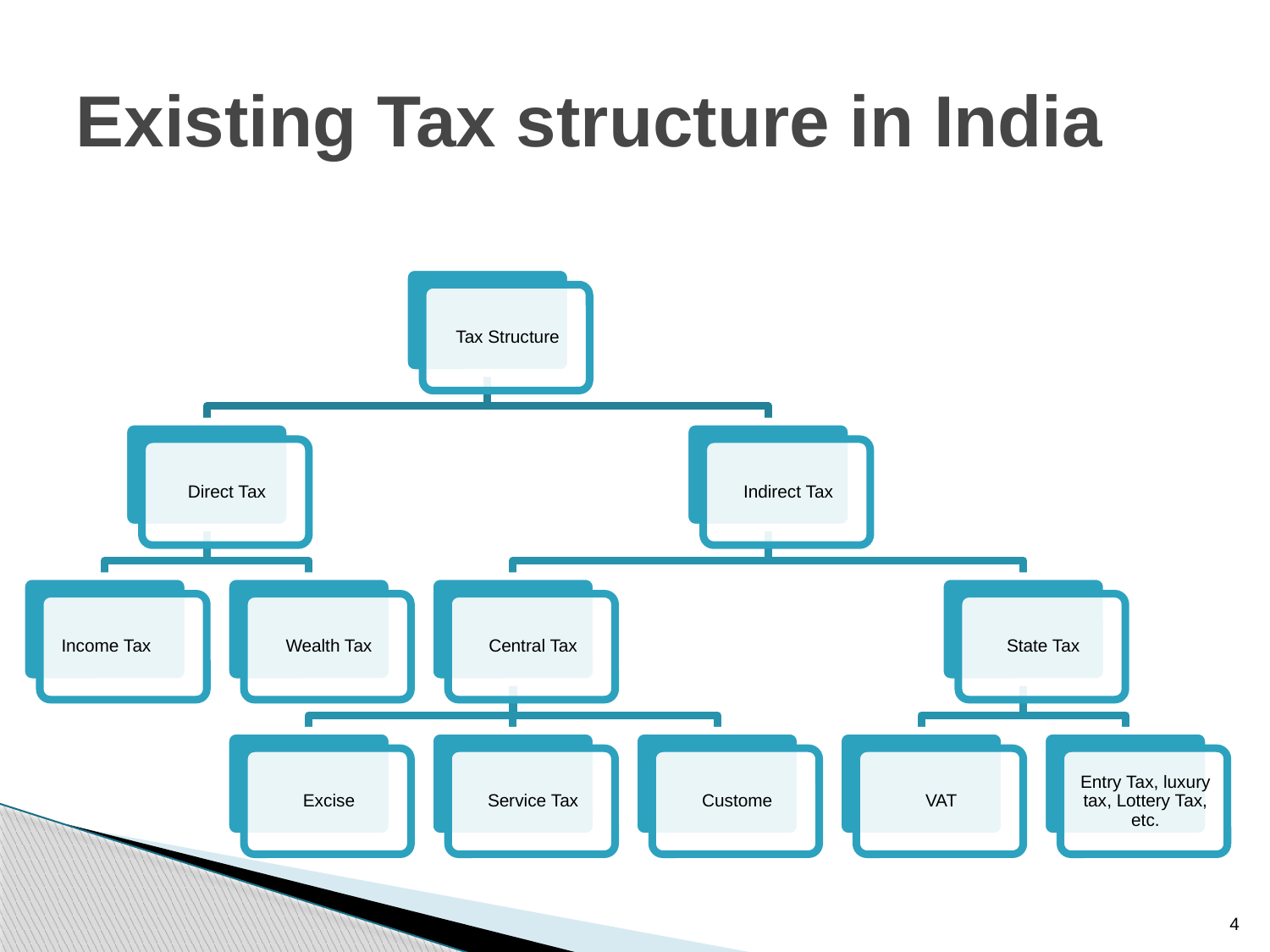

# Existing Tax structure in India
Tax Structure
Direct Tax
Income Tax
Wealth Tax
Indirect Tax
Central Tax
Excise
Service Tax
Custome
State Tax
VAT
Entry Tax, luxury tax, Lottery Tax, etc.

4